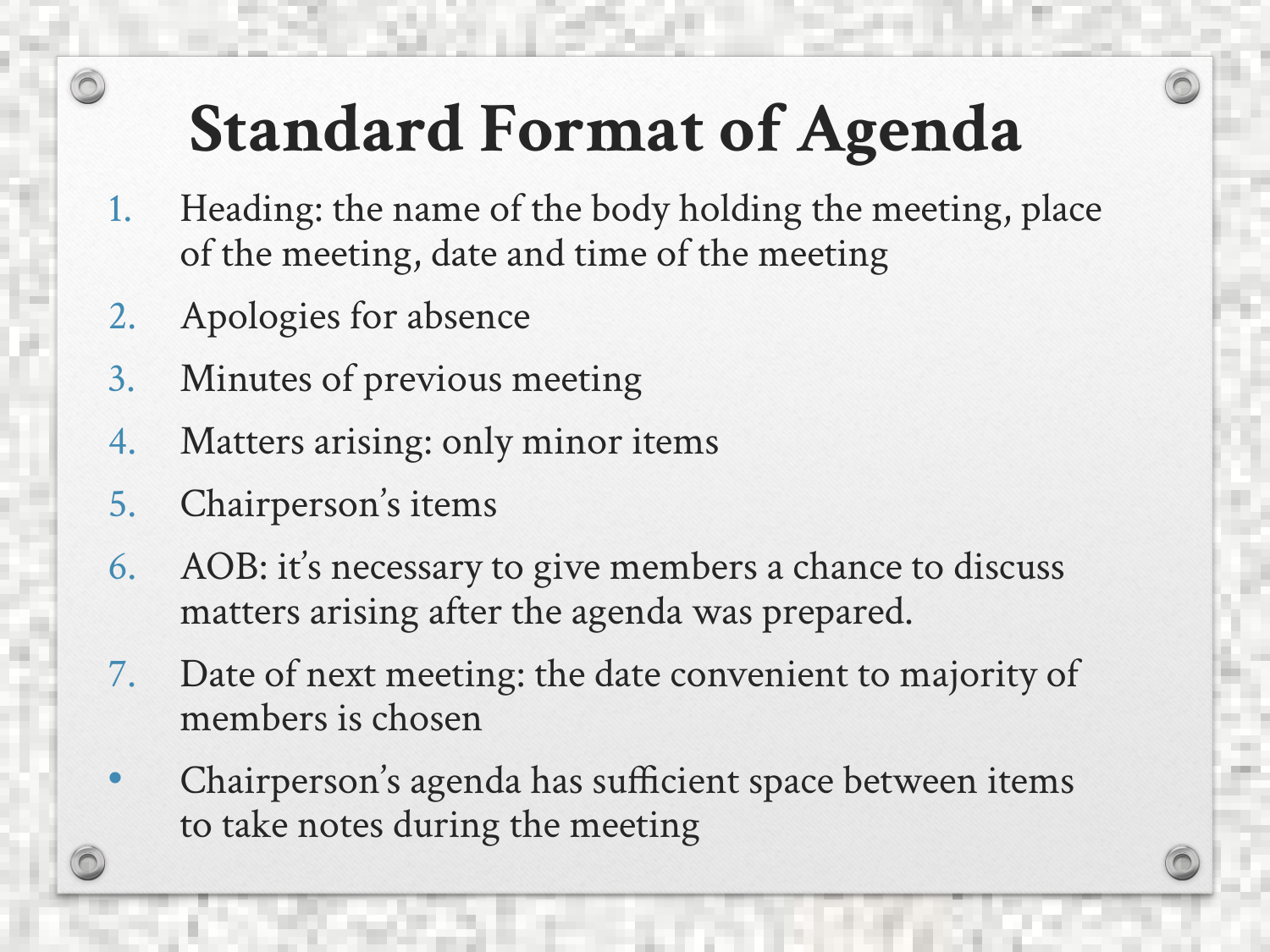

Standard Format of Agenda
Heading: the name of the body holding the meeting, place of the meeting, date and time of the meeting
Apologies for absence
Minutes of previous meeting
Matters arising: only minor items
Chairperson’s items
AOB: it’s necessary to give members a chance to discuss matters arising after the agenda was prepared.
Date of next meeting: the date convenient to majority of members is chosen
Chairperson’s agenda has sufficient space between items to take notes during the meeting